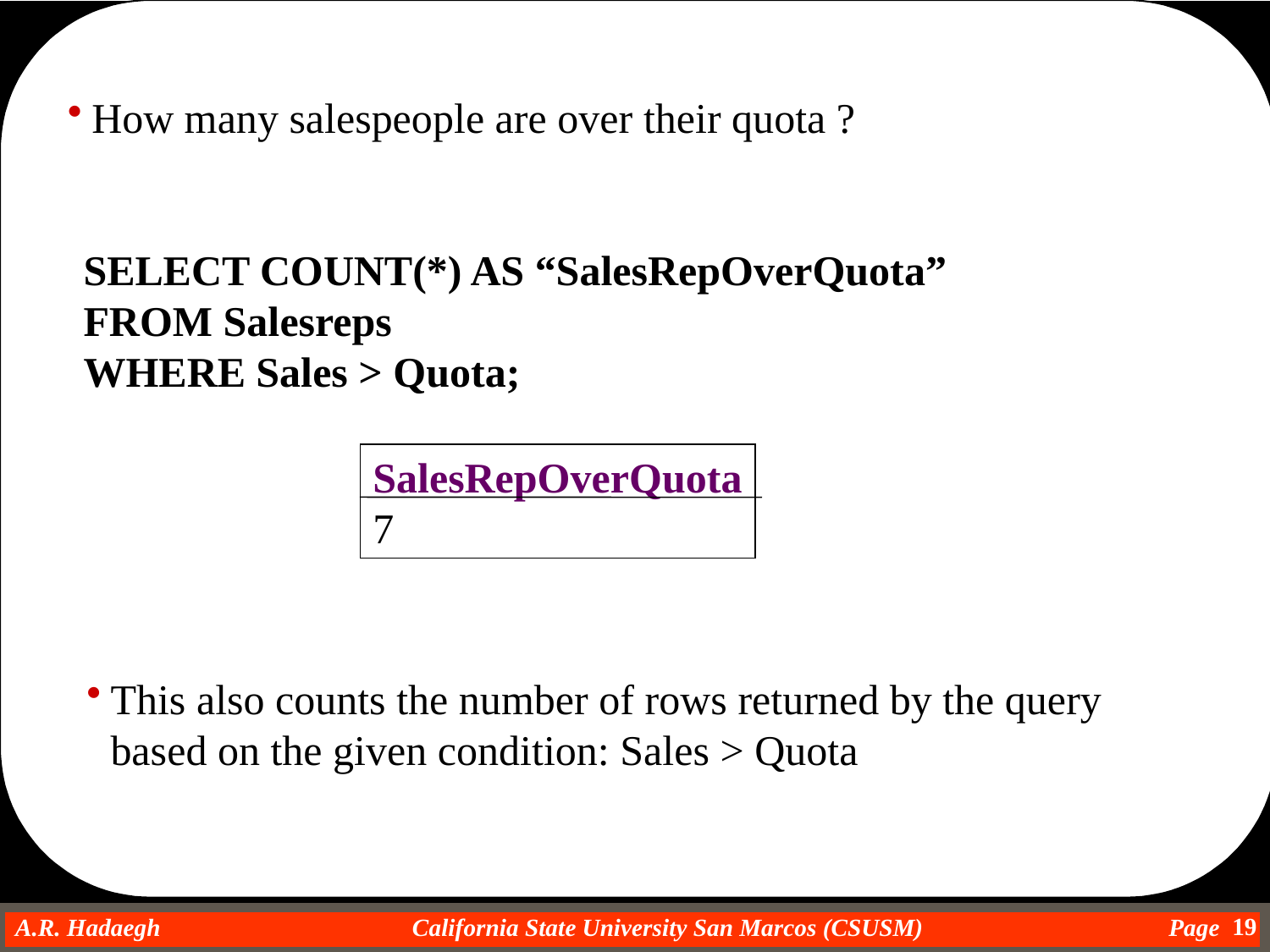

How many salespeople are over their quota ?

SELECT COUNT(*) AS “SalesRepOverQuota”
FROM Salesreps
WHERE Sales > Quota;
SalesRepOverQuota
7

This also counts the number of rows returned by the query based on the given condition: Sales > Quota
19